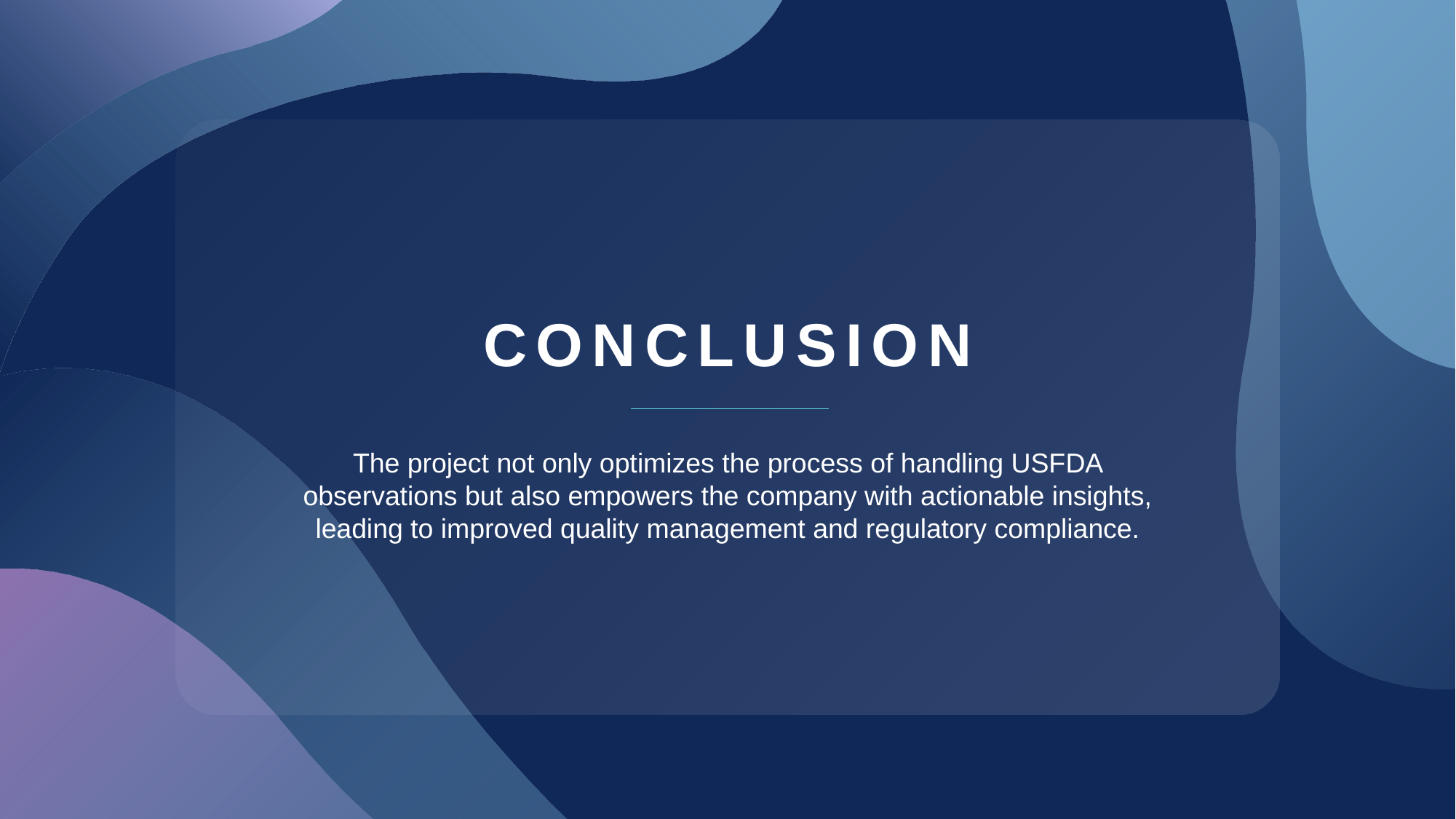

# conclusion
The project not only optimizes the process of handling USFDA observations but also empowers the company with actionable insights, leading to improved quality management and regulatory compliance.